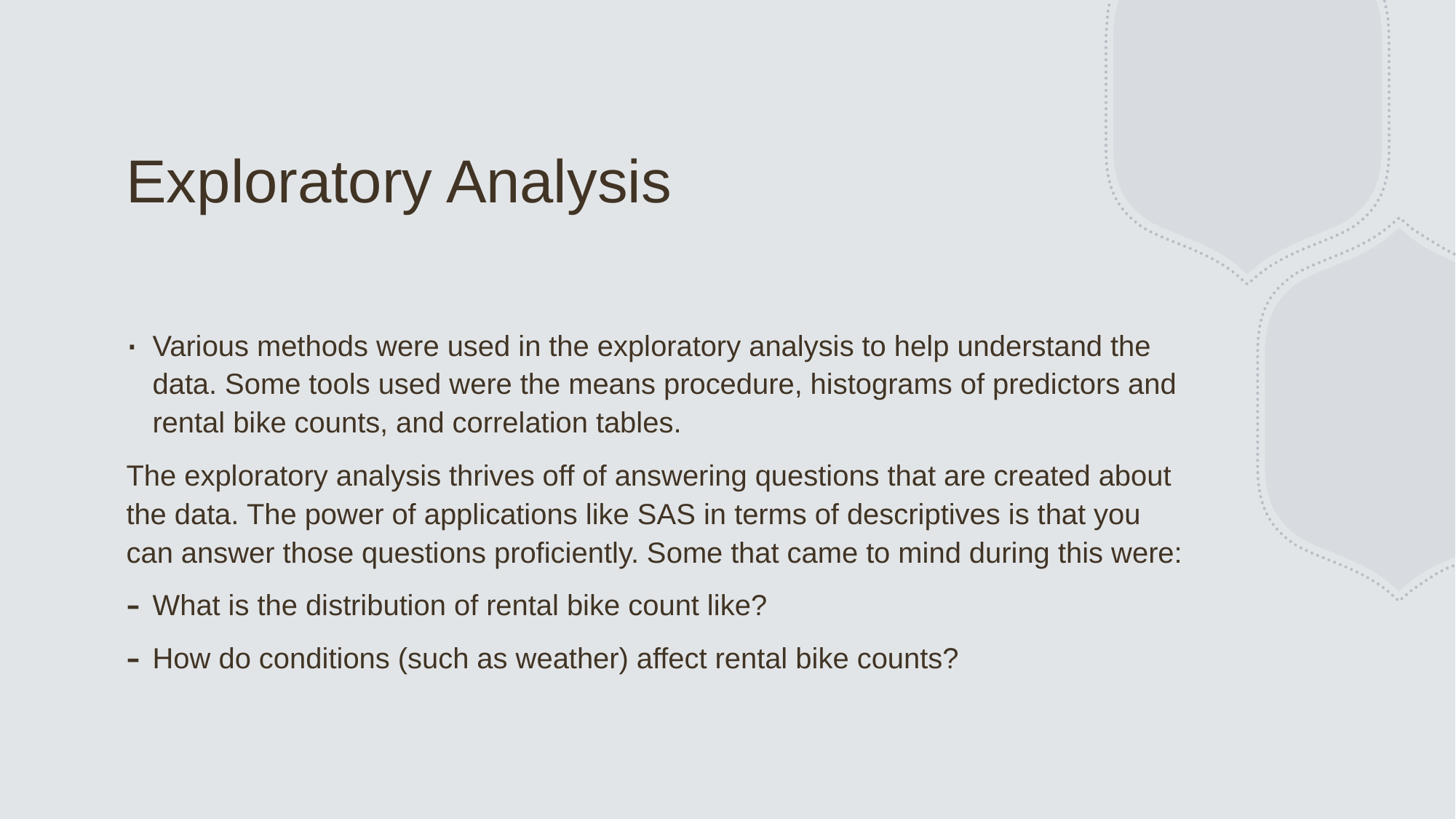

# Exploratory Analysis

Various methods were used in the exploratory analysis to help understand the data. Some tools used were the means procedure, histograms of predictors and rental bike counts, and correlation tables.
The exploratory analysis thrives off of answering questions that are created about the data. The power of applications like SAS in terms of descriptives is that you can answer those questions proficiently. Some that came to mind during this were:
What is the distribution of rental bike count like?
How do conditions (such as weather) affect rental bike counts?